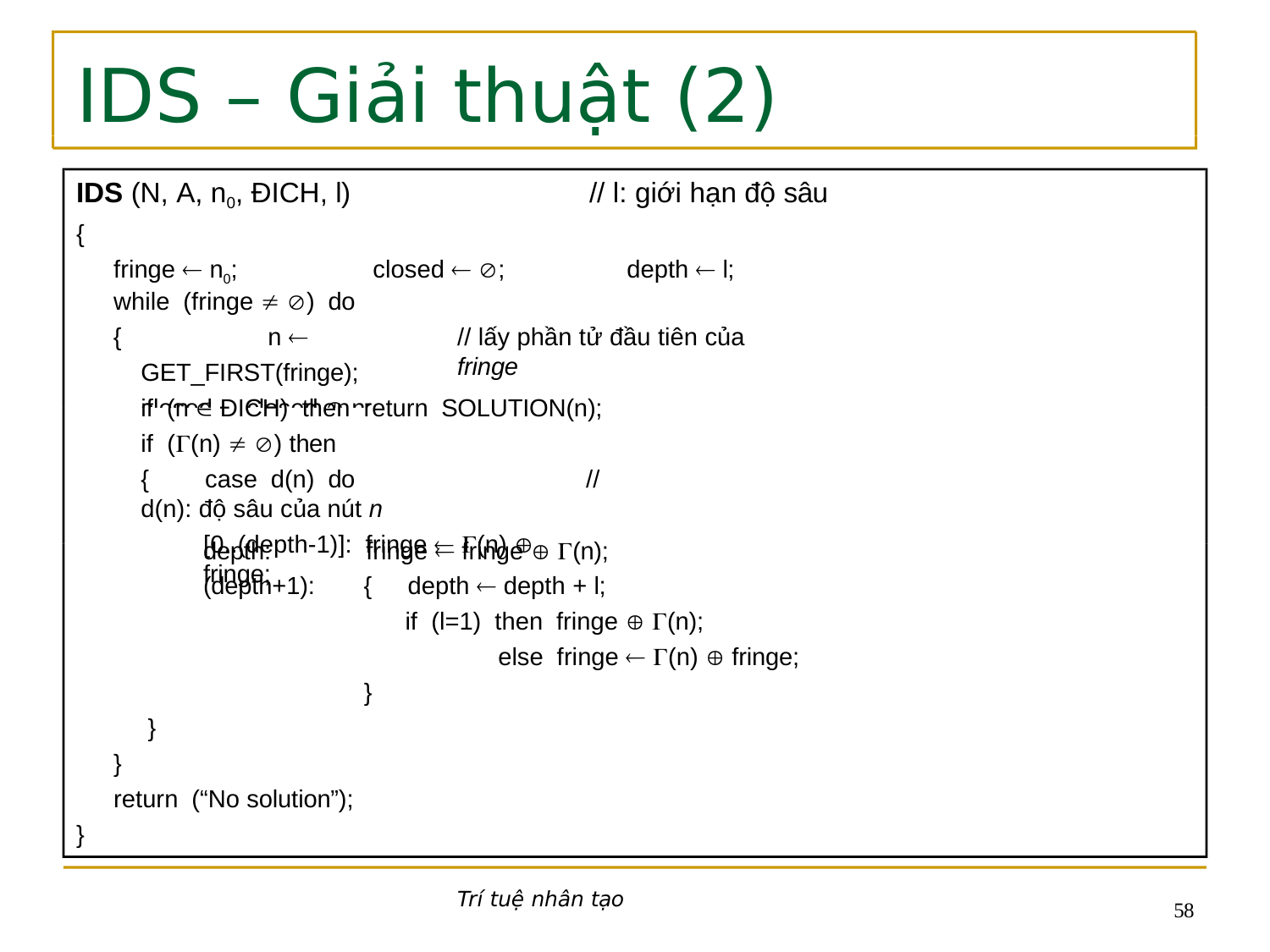

# IDS – Giải thuật (2)

IDS (N, A, n0, ĐICH, l)	// l: giới hạn độ sâu
{
fringe ← n0;	closed ← ∅;	depth ← l;
while (fringe ≠ ∅) do
{		n ← GET_FIRST(fringe); closed ← closed ⊕ n;
// lấy phần tử đầu tiên của fringe
if (n ∈ ĐICH) then return SOLUTION(n); if (Γ(n) ≠ ∅) then
{	case d(n) do	// d(n): độ sâu của nút n
[0..(depth-1)]: fringe ← Γ(n) ⊕ fringe;

depth:	fringe ← fringe ⊕ Γ(n); (depth+1):

{	depth ← depth + l;
if (l=1) then fringe ⊕ Γ(n);
else fringe ← Γ(n) ⊕ fringe;
}
}
}
return (“No solution”);
}

Trí tuệ nhân tạo
58